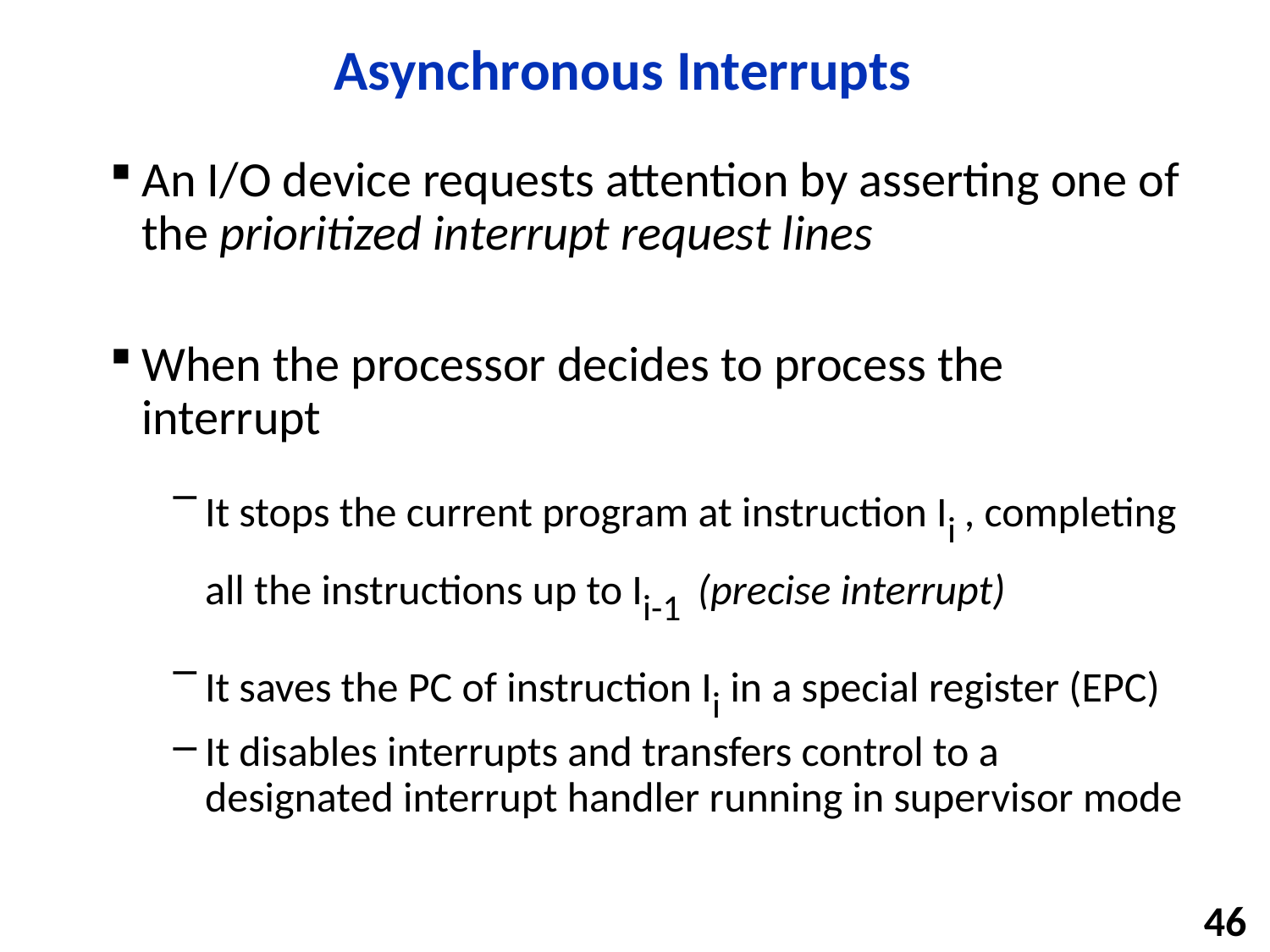

# Asynchronous Interrupts
An I/O device requests attention by asserting one of the prioritized interrupt request lines

When the processor decides to process the interrupt
It stops the current program at instruction Ii , completing all the instructions up to Ii-1  (precise interrupt)
It saves the PC of instruction Ii in a special register (EPC)
It disables interrupts and transfers control to a designated interrupt handler running in supervisor mode
46